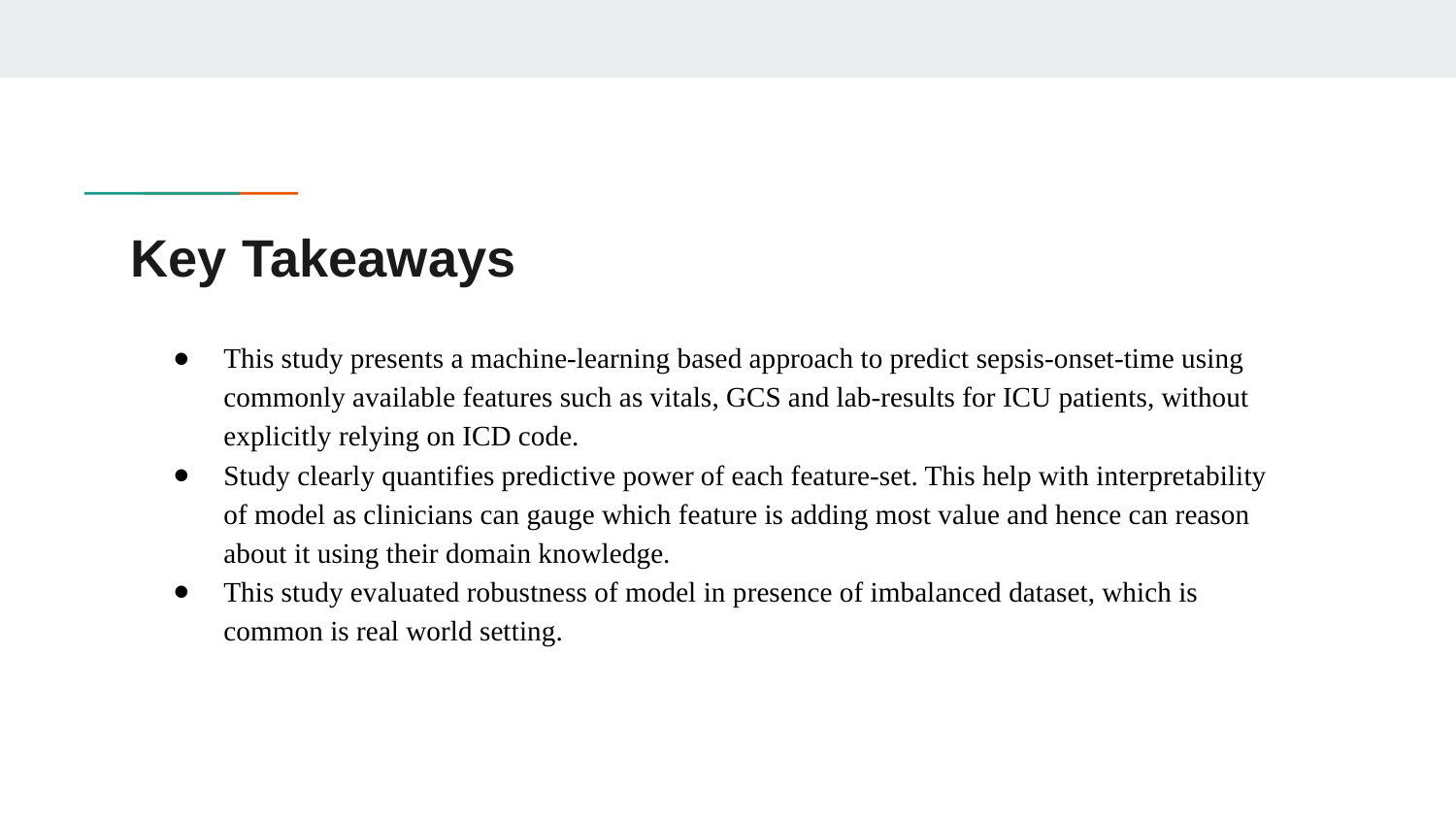

# Key Takeaways

This study presents a machine-learning based approach to predict sepsis-onset-time using commonly available features such as vitals, GCS and lab-results for ICU patients, without  explicitly relying on ICD code.
Study clearly quantifies predictive power of each feature-set. This help with interpretability of model as clinicians can gauge which feature is adding most value and hence can reason about it using their domain knowledge.
This study evaluated robustness of model in presence of imbalanced dataset, which is common is real world setting.